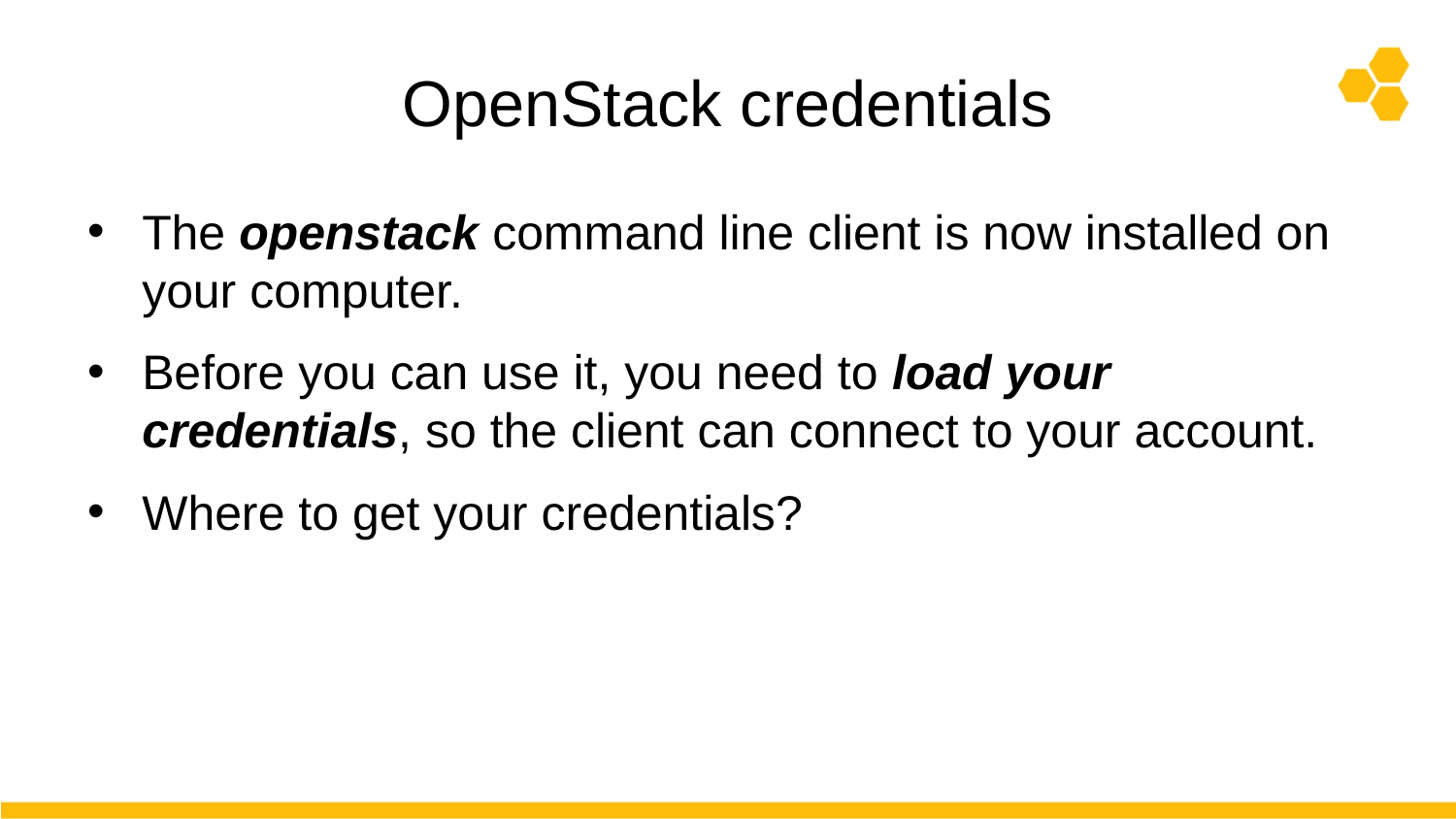

# OpenStack credentials
The openstack command line client is now installed on your computer.
Before you can use it, you need to load your credentials, so the client can connect to your account.
Where to get your credentials?